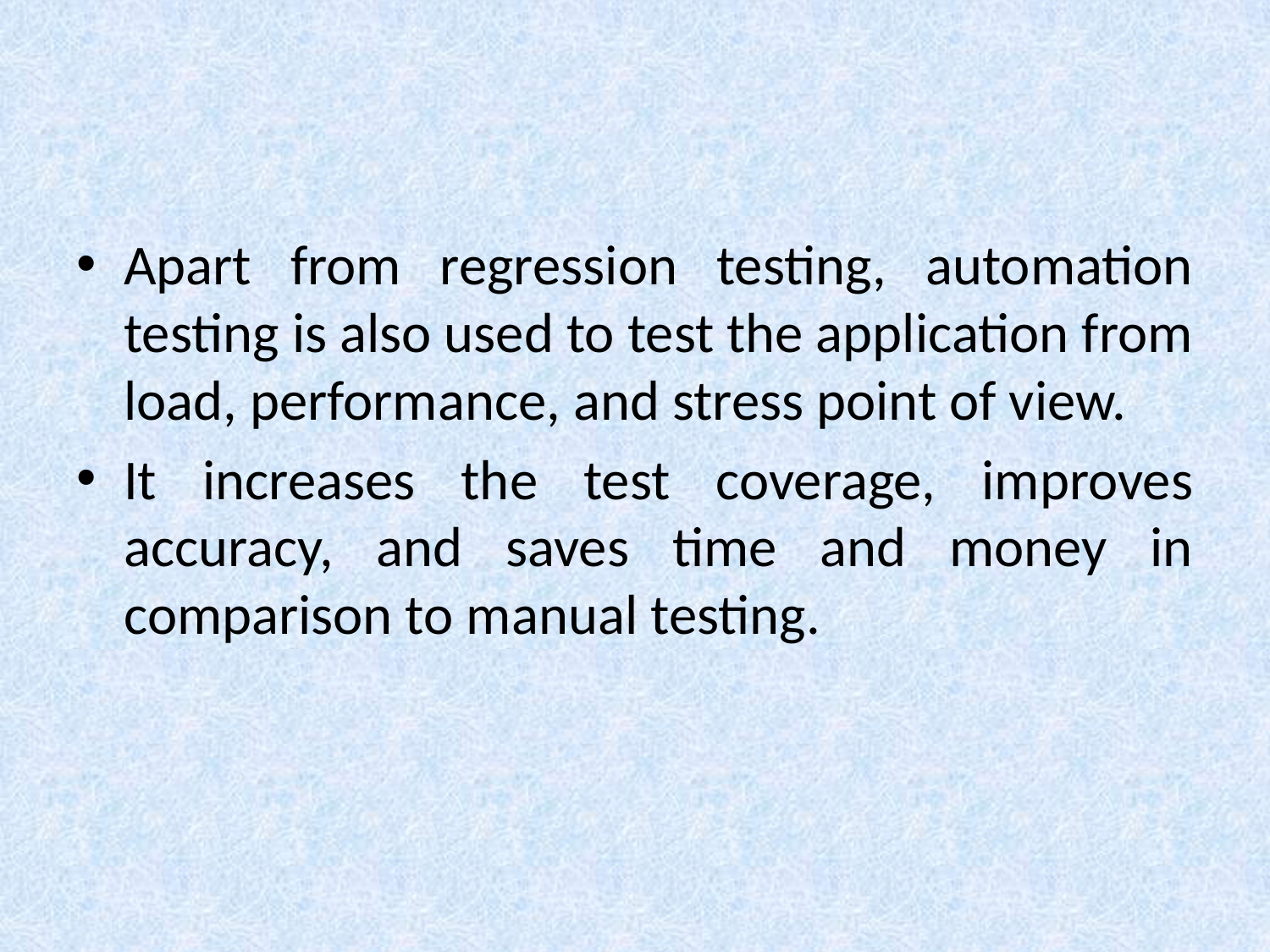

#
Apart from regression testing, automation testing is also used to test the application from load, performance, and stress point of view.
It increases the test coverage, improves accuracy, and saves time and money in comparison to manual testing.